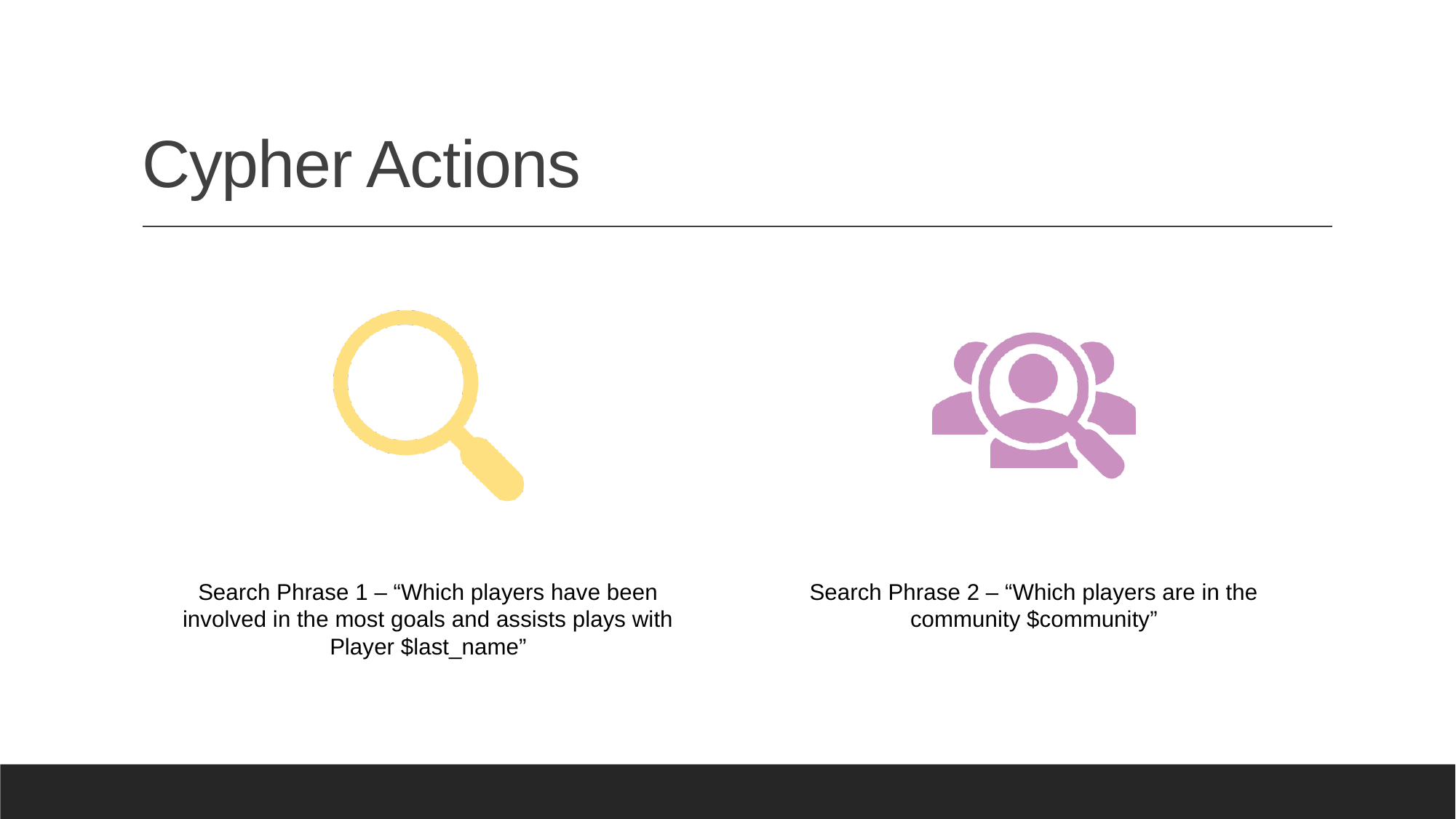

# Cypher Actions
Search Phrase 1 – “Which players have been involved in the most goals and assists plays with Player $last_name”
Search Phrase 2 – “Which players are in the community $community”